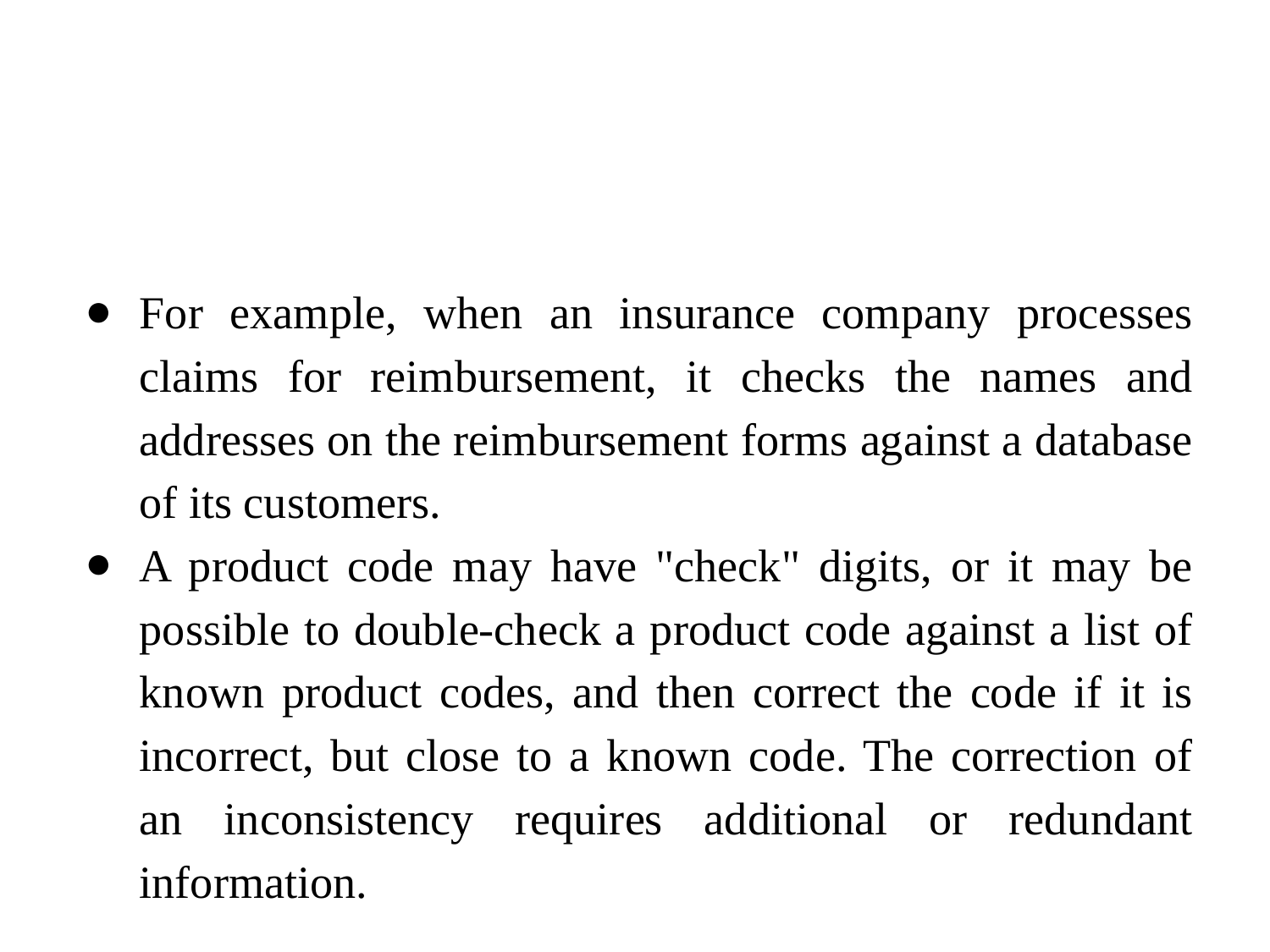

For example, when an insurance company processes claims for reimbursement, it checks the names and addresses on the reimbursement forms against a database of its customers.
A product code may have "check" digits, or it may be possible to double-check a product code against a list of known product codes, and then correct the code if it is incorrect, but close to a known code. The correction of an inconsistency requires additional or redundant information.